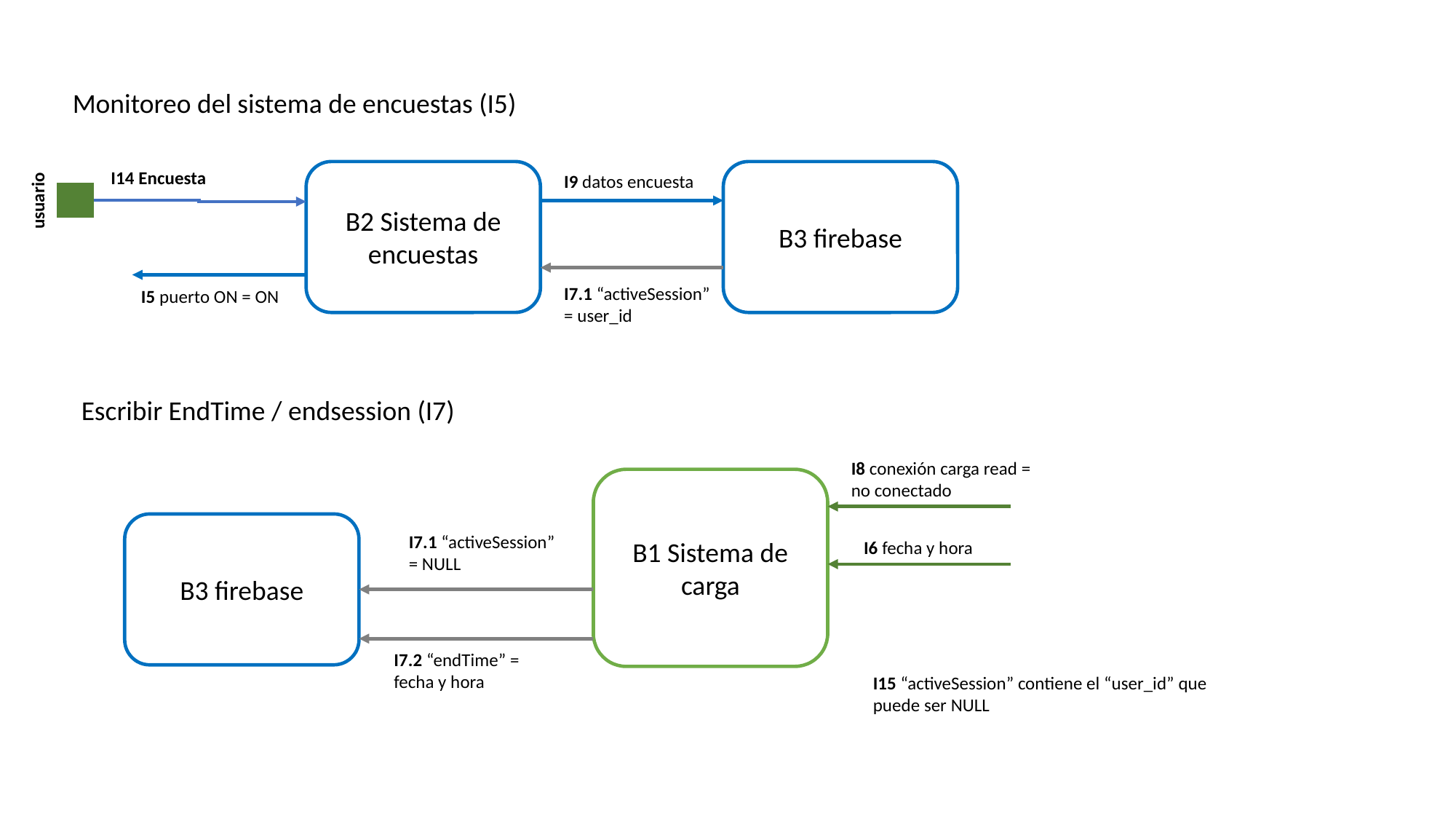

Monitoreo del sistema de encuestas (I5)

I14 Encuesta
B2 Sistema de encuestas
B3 firebase
I9 datos encuesta

usuario
I7.1 “activeSession” = user_id
I5 puerto ON = ON
Escribir EndTime / endsession (I7)
I8 conexión carga read = no conectado
B1 Sistema de carga
B3 firebase
I7.1 “activeSession” = NULL
I6 fecha y hora
I7.2 “endTime” = fecha y hora
I15 “activeSession” contiene el “user_id” que puede ser NULL